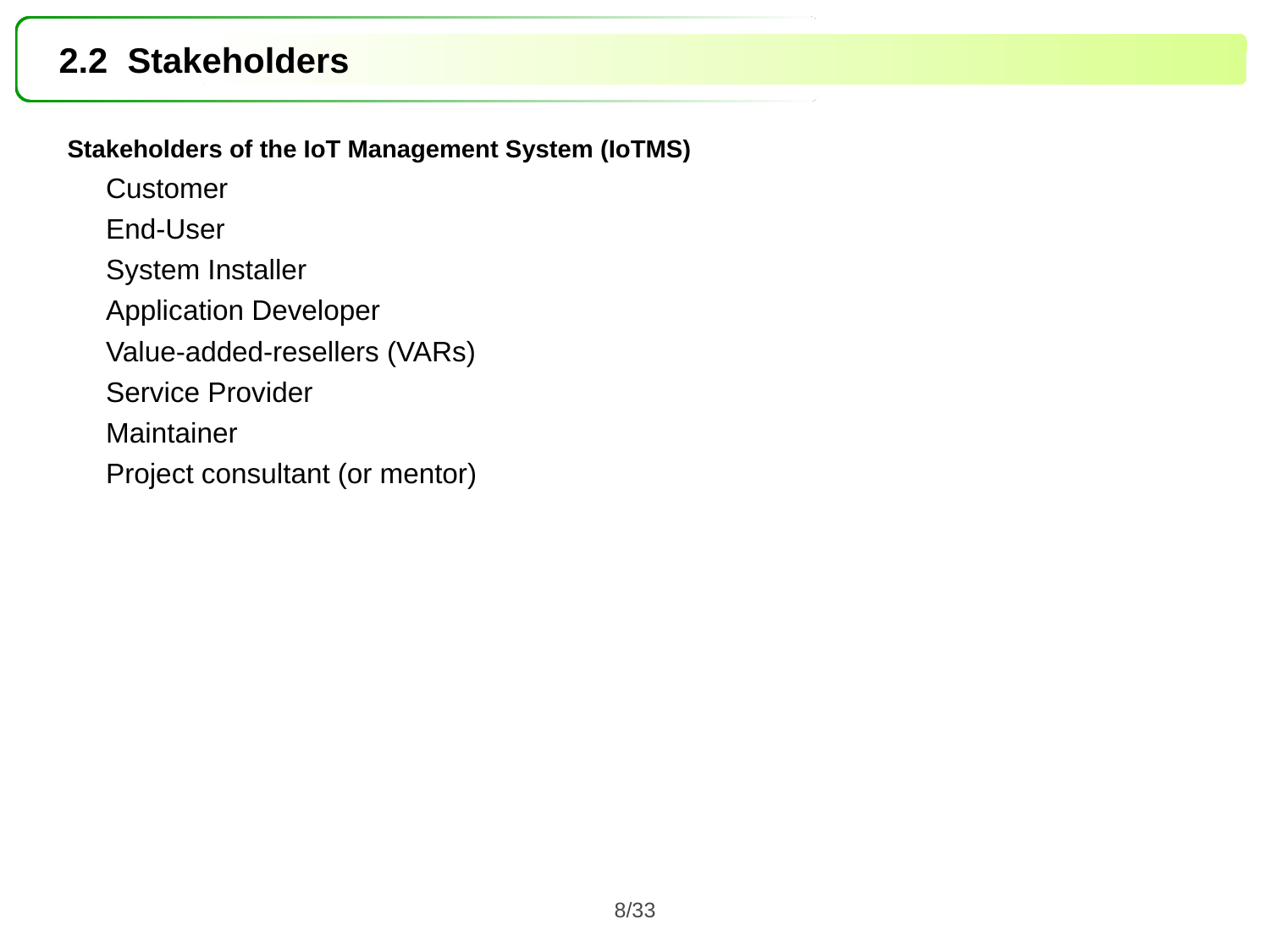

# 2.2  Stakeholders
Stakeholders of the IoT Management System (IoTMS)
Customer
End-User
System Installer
Application Developer
Value-added-resellers (VARs)
Service Provider
Maintainer
Project consultant (or mentor)
8/33